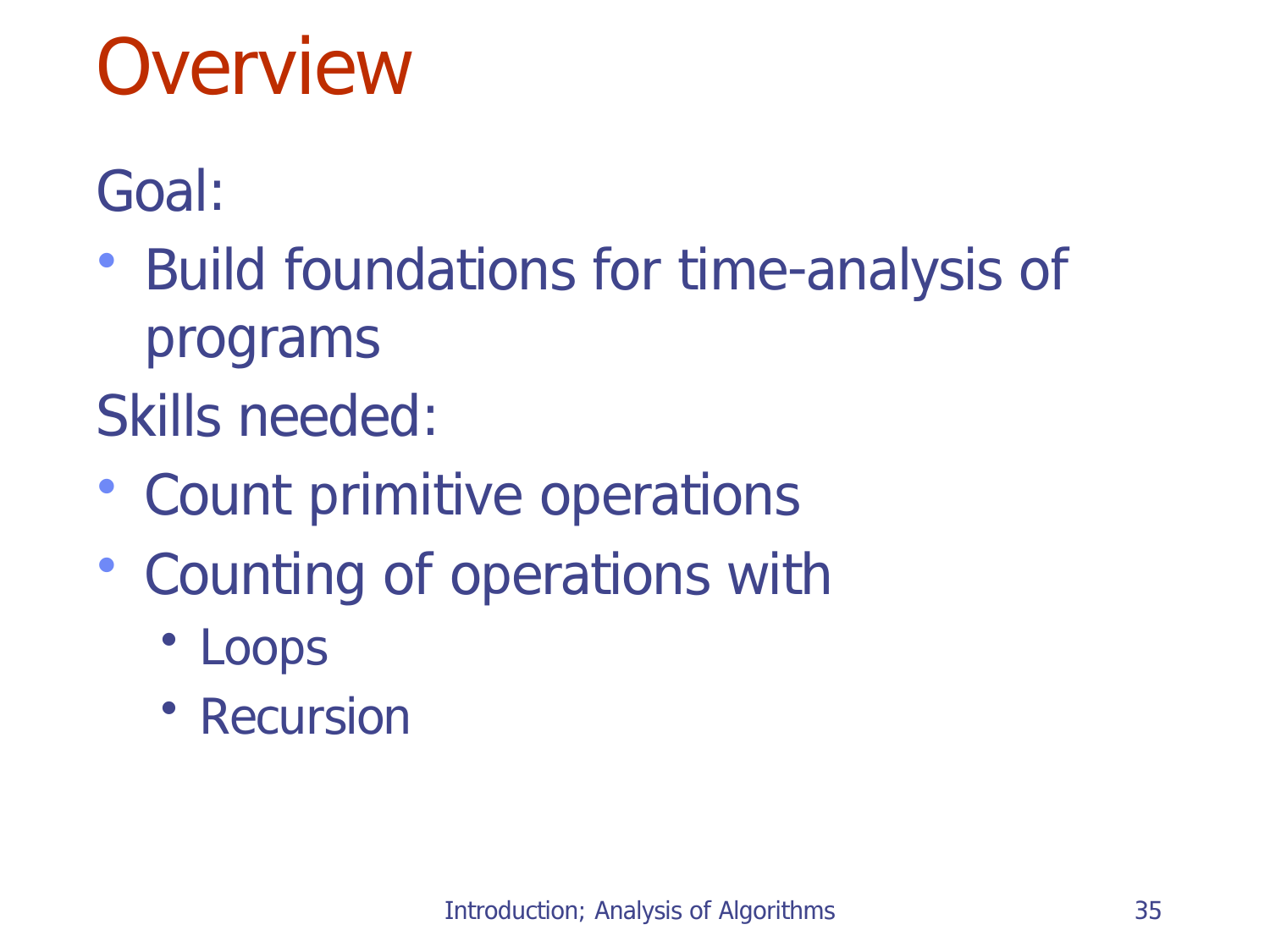

# Overview
Goal:
Build foundations for time-analysis of programs
Skills needed:
Count primitive operations
Counting of operations with
Loops
Recursion
Introduction; Analysis of Algorithms
35